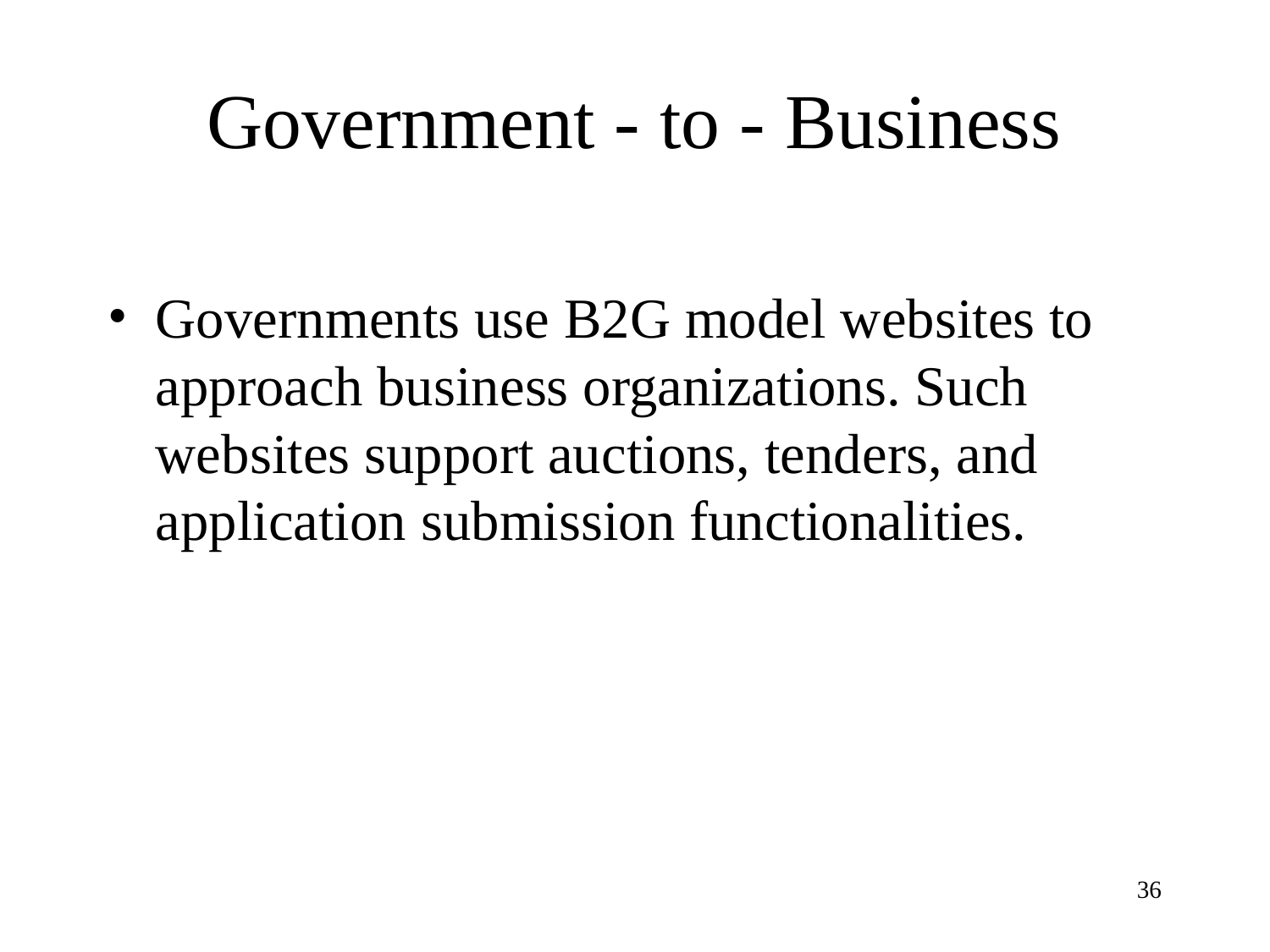

# Government - to - Business
Governments use B2G model websites to approach business organizations. Such websites support auctions, tenders, and application submission functionalities.

36